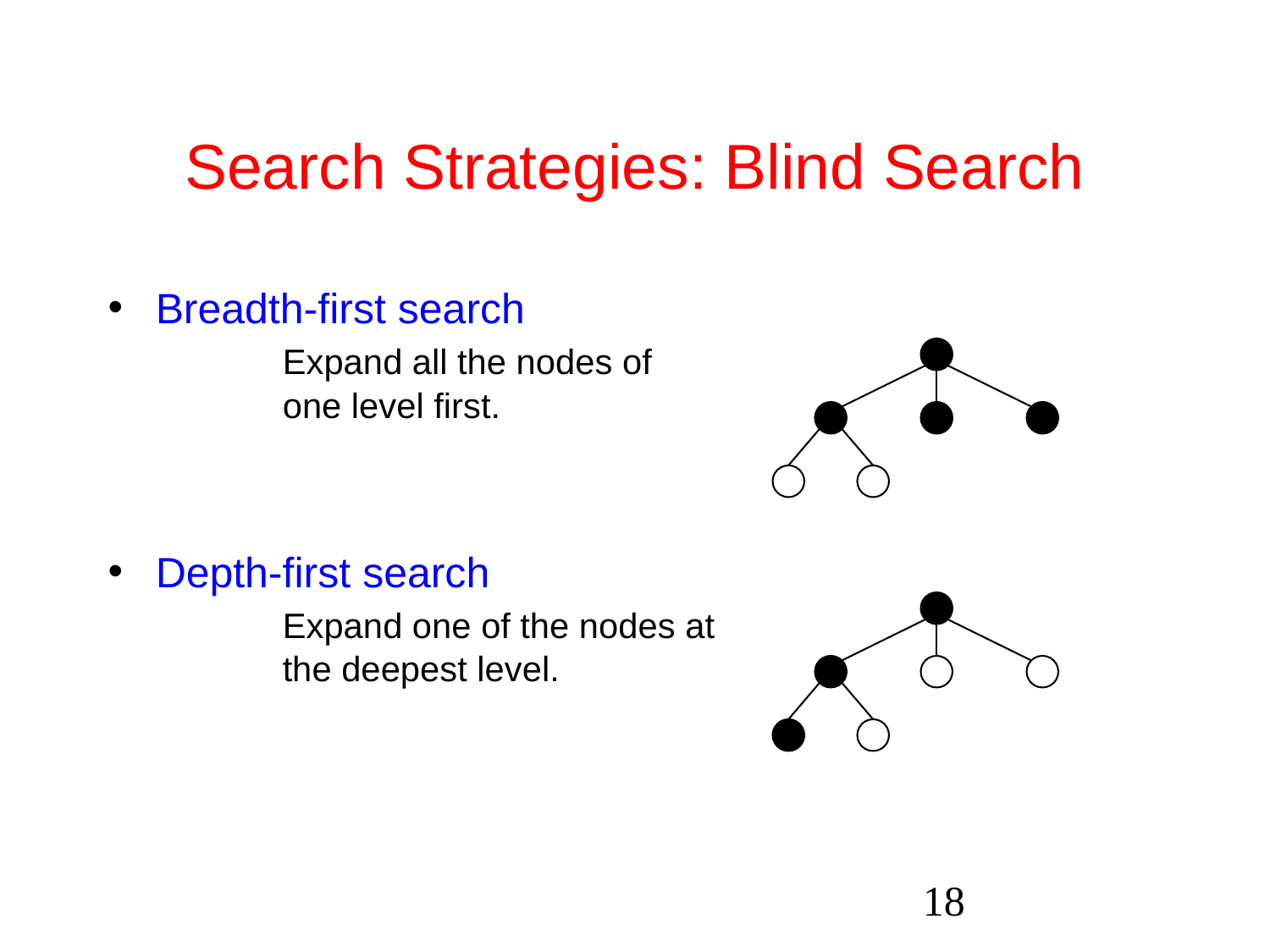

# Search Strategies: Blind Search
Breadth-first search
		Expand all the nodes of
		one level first.

Depth-first search
		Expand one of the nodes at
		the deepest level.

18